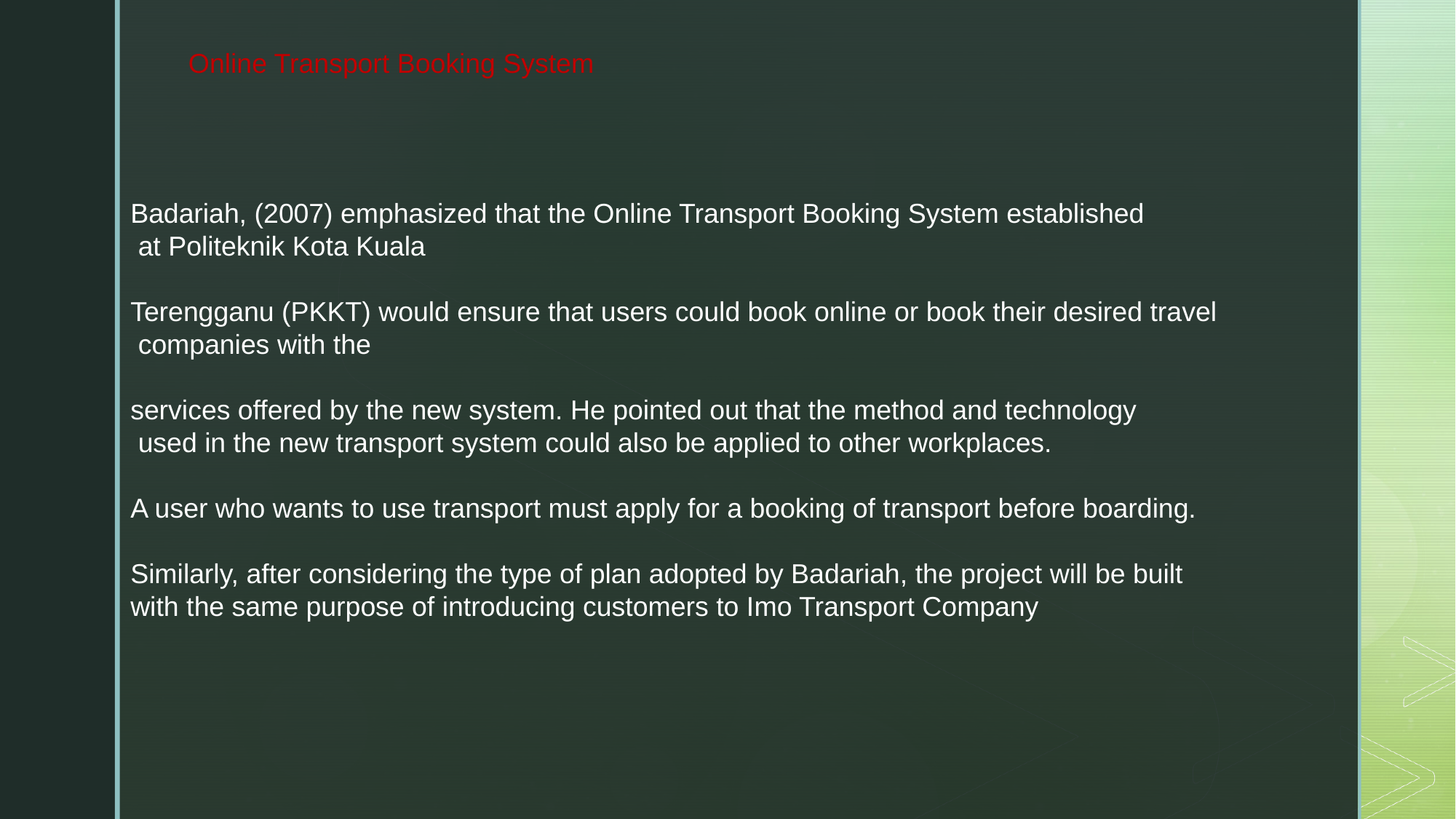

Online Transport Booking System
Badariah, (2007) emphasized that the Online Transport Booking System established
 at Politeknik Kota Kuala

Terengganu (PKKT) would ensure that users could book online or book their desired travel
 companies with the

services offered by the new system. He pointed out that the method and technology
 used in the new transport system could also be applied to other workplaces.

A user who wants to use transport must apply for a booking of transport before boarding.

Similarly, after considering the type of plan adopted by Badariah, the project will be built
with the same purpose of introducing customers to Imo Transport Company